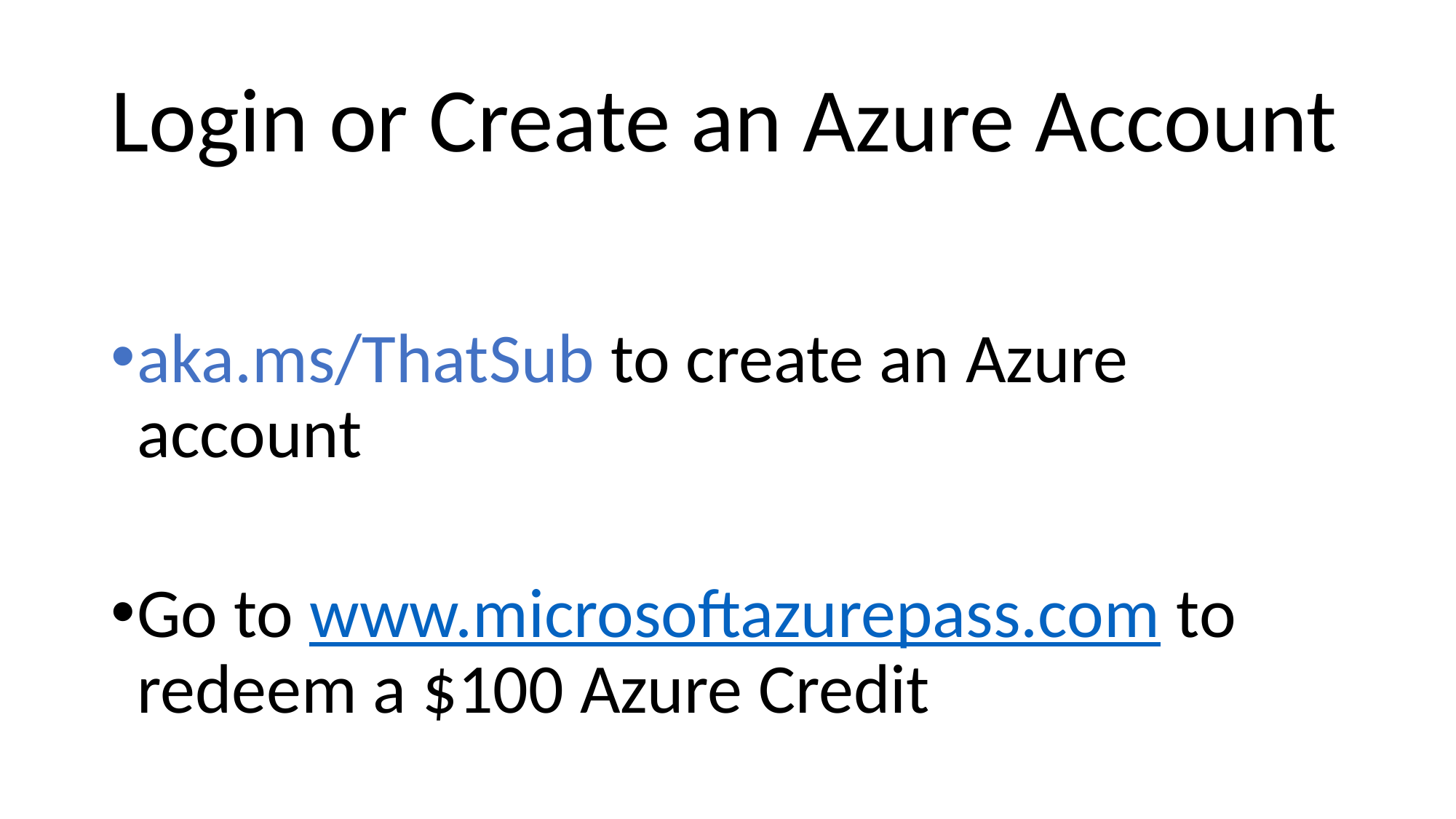

# Login or Create an Azure Account

aka.ms/ThatSub to create an Azure account

Go to www.microsoftazurepass.com to redeem a $100 Azure Credit